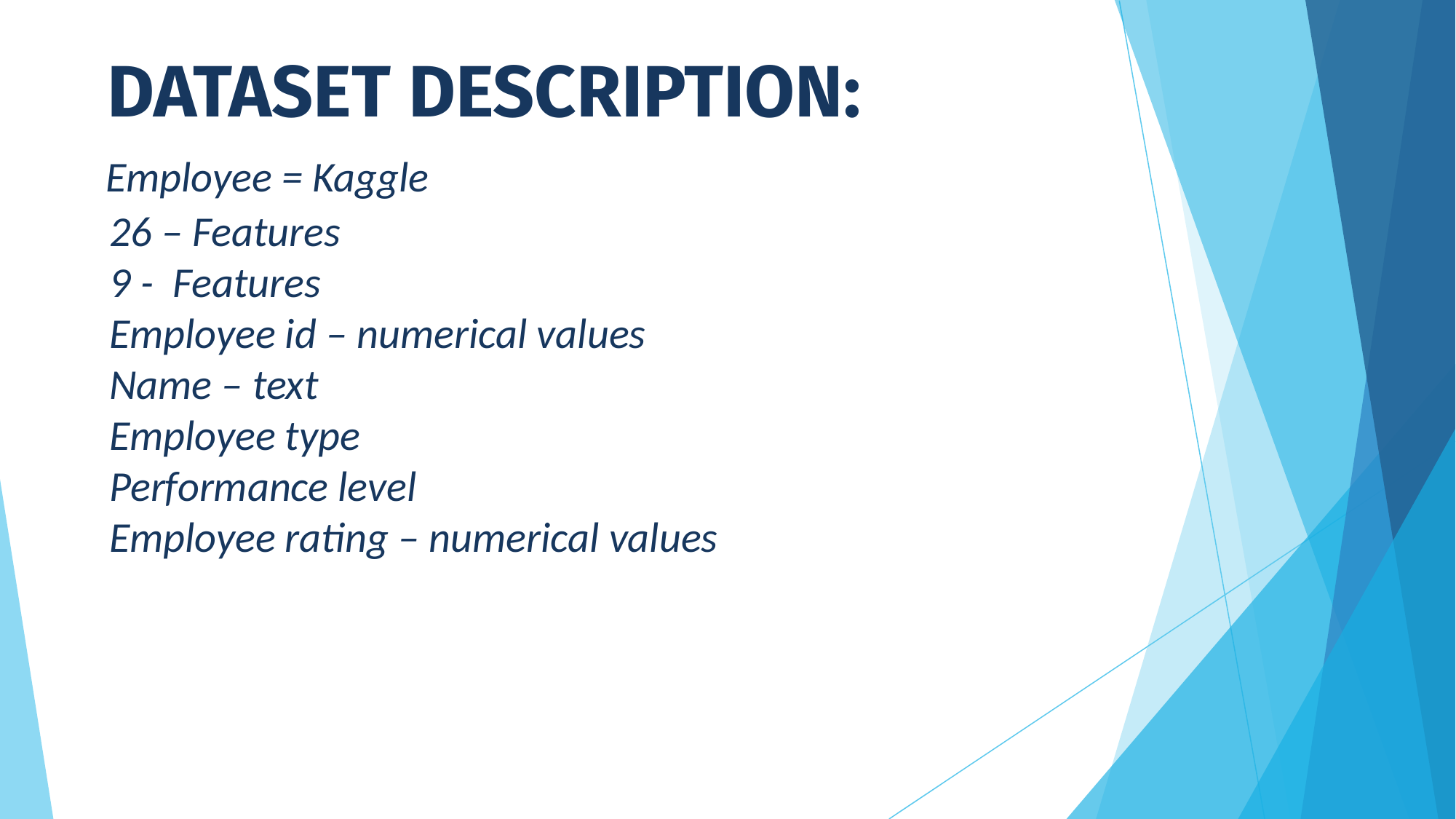

# DATASET DESCRIPTION: Employee = Kaggle 26 – Features 9 -  Features Employee id – numerical values Name – text Employee type Performance level Employee rating – numerical values